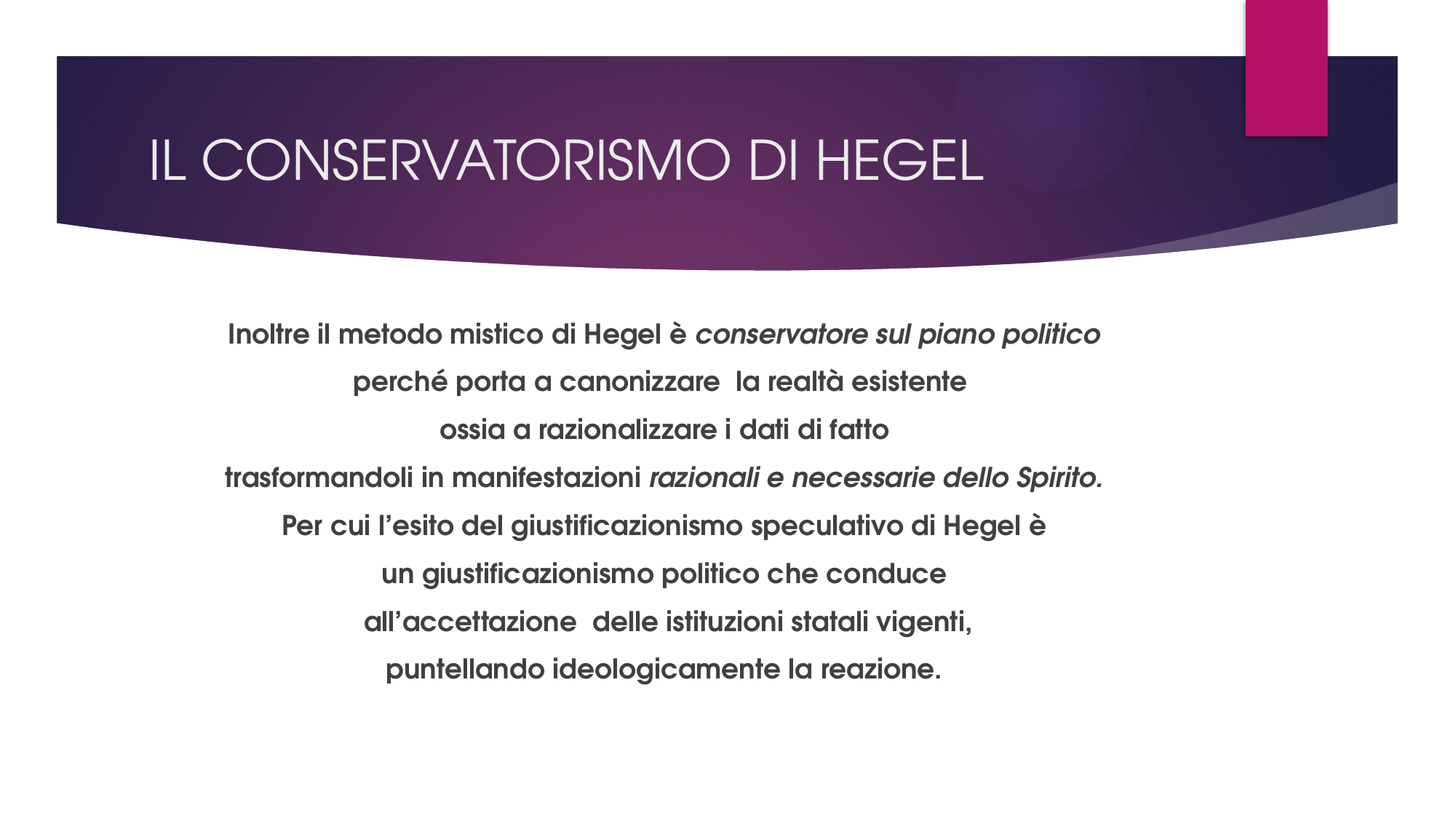

# IL CONSERVATORISMO DI HEGEL
Inoltre il metodo mistico di Hegel è conservatore sul piano politico
perché porta a canonizzare  la realtà esistente
ossia a razionalizzare i dati di fatto
trasformandoli in manifestazioni razionali e necessarie dello Spirito.
Per cui l’esito del giustificazionismo speculativo di Hegel è
un giustificazionismo politico che conduce
 all’accettazione  delle istituzioni statali vigenti,
puntellando ideologicamente la reazione.